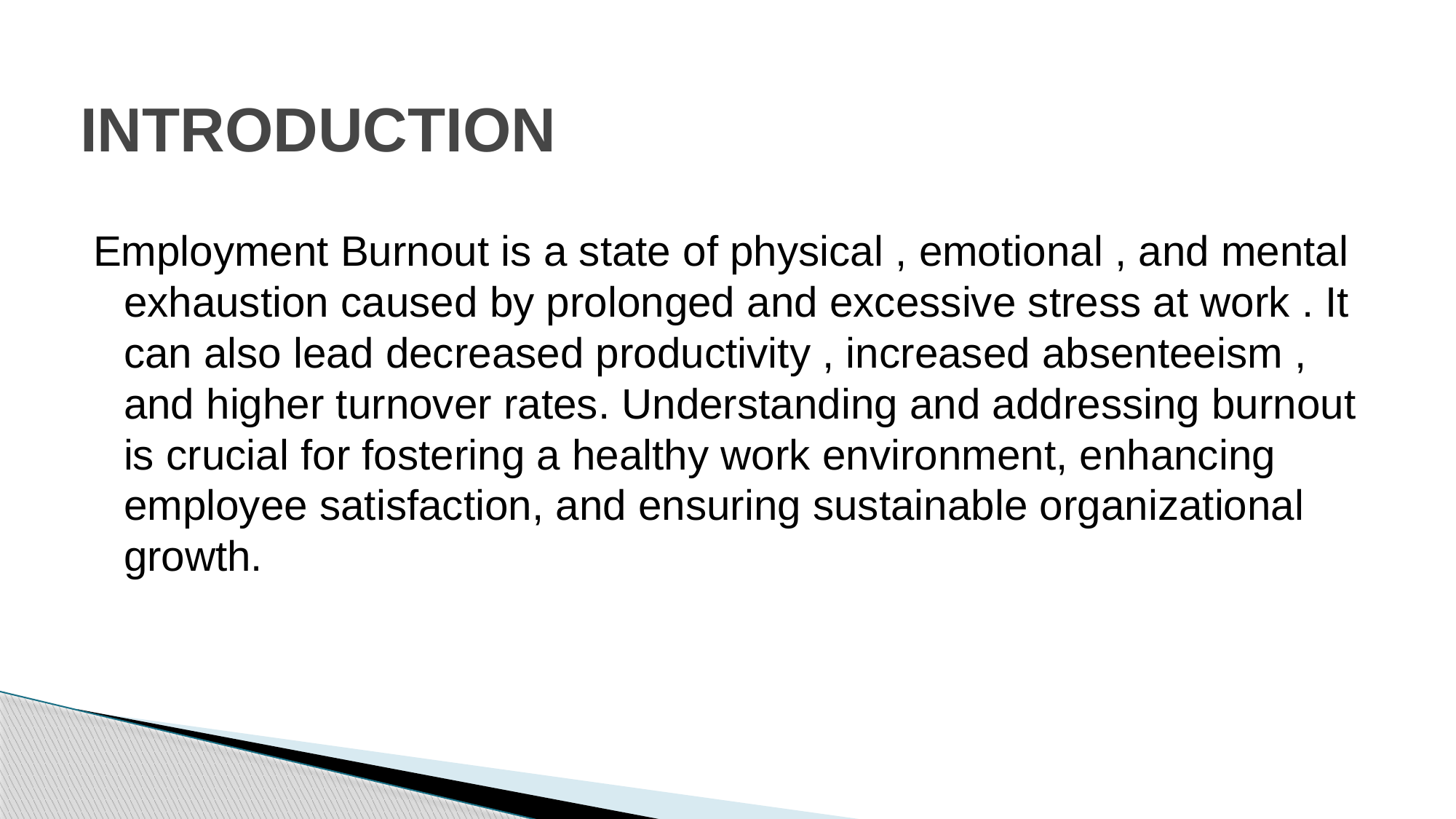

# INTRODUCTION
Employment Burnout is a state of physical , emotional , and mental exhaustion caused by prolonged and excessive stress at work . It can also lead decreased productivity , increased absenteeism , and higher turnover rates. Understanding and addressing burnout is crucial for fostering a healthy work environment, enhancing employee satisfaction, and ensuring sustainable organizational growth.